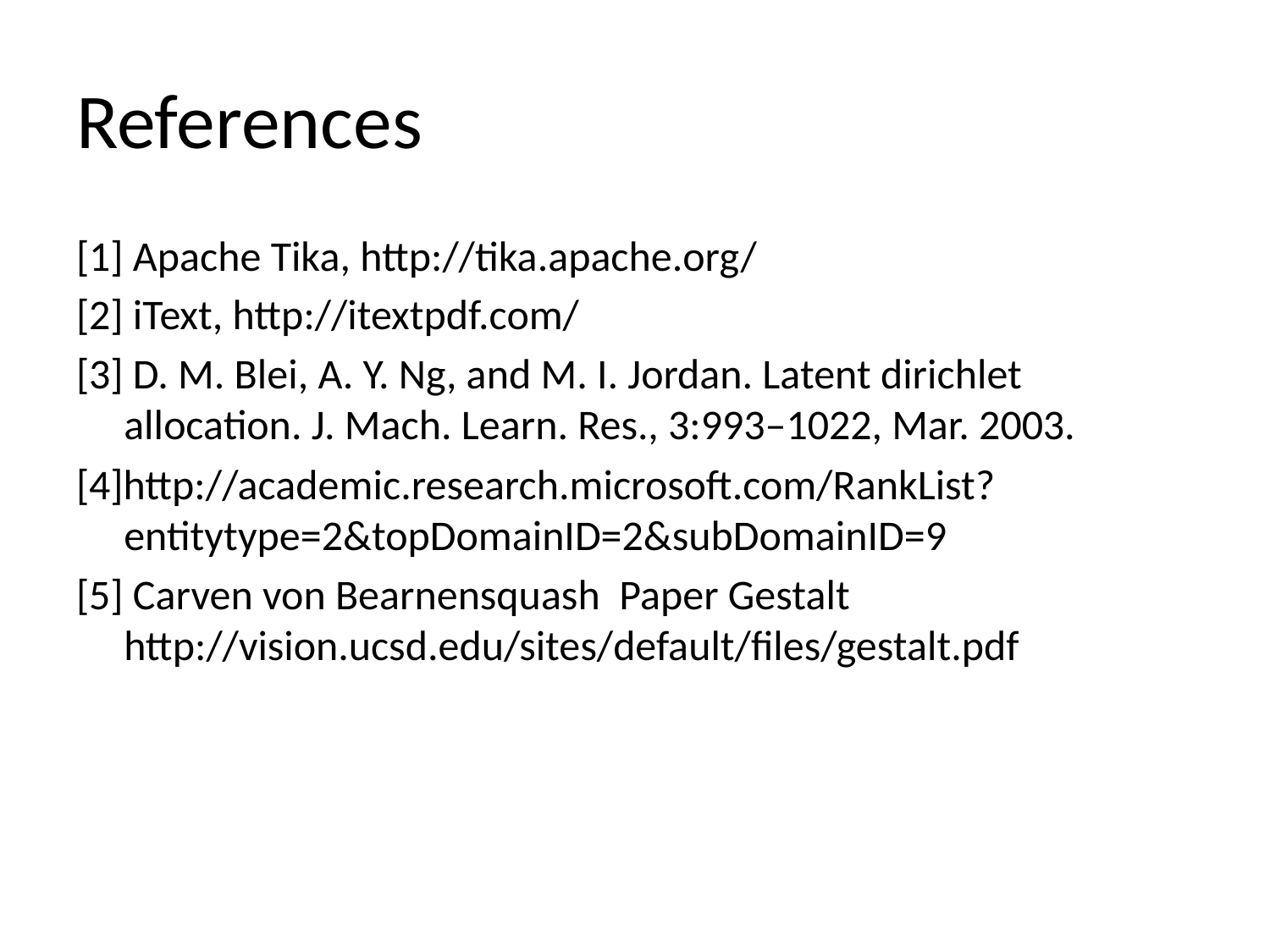

# References
[1] Apache Tika, http://tika.apache.org/
[2] iText, http://itextpdf.com/
[3] D. M. Blei, A. Y. Ng, and M. I. Jordan. Latent dirichlet allocation. J. Mach. Learn. Res., 3:993–1022, Mar. 2003.
[4]http://academic.research.microsoft.com/RankList?entitytype=2&topDomainID=2&subDomainID=9
[5] Carven von Bearnensquash  Paper Gestalt http://vision.ucsd.edu/sites/default/files/gestalt.pdf